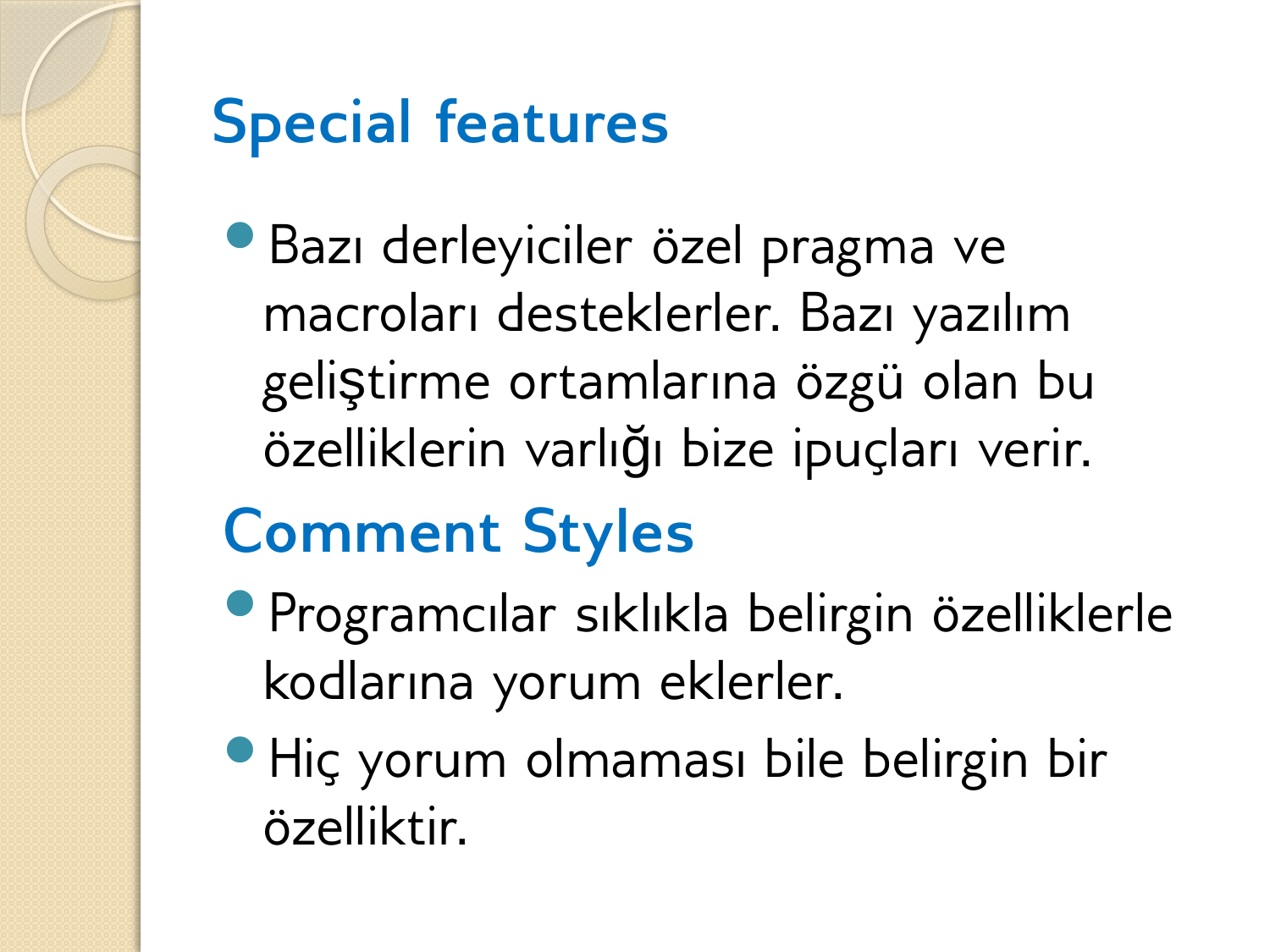

# Special features
Bazı derleyiciler özel pragma ve macroları desteklerler. Bazı yazılım geliştirme ortamlarına özgü olan bu özelliklerin varlığı bize ipuçları verir.
Comment Styles
Programcılar sıklıkla belirgin özelliklerle kodlarına yorum eklerler.
Hiç yorum olmaması bile belirgin bir özelliktir.